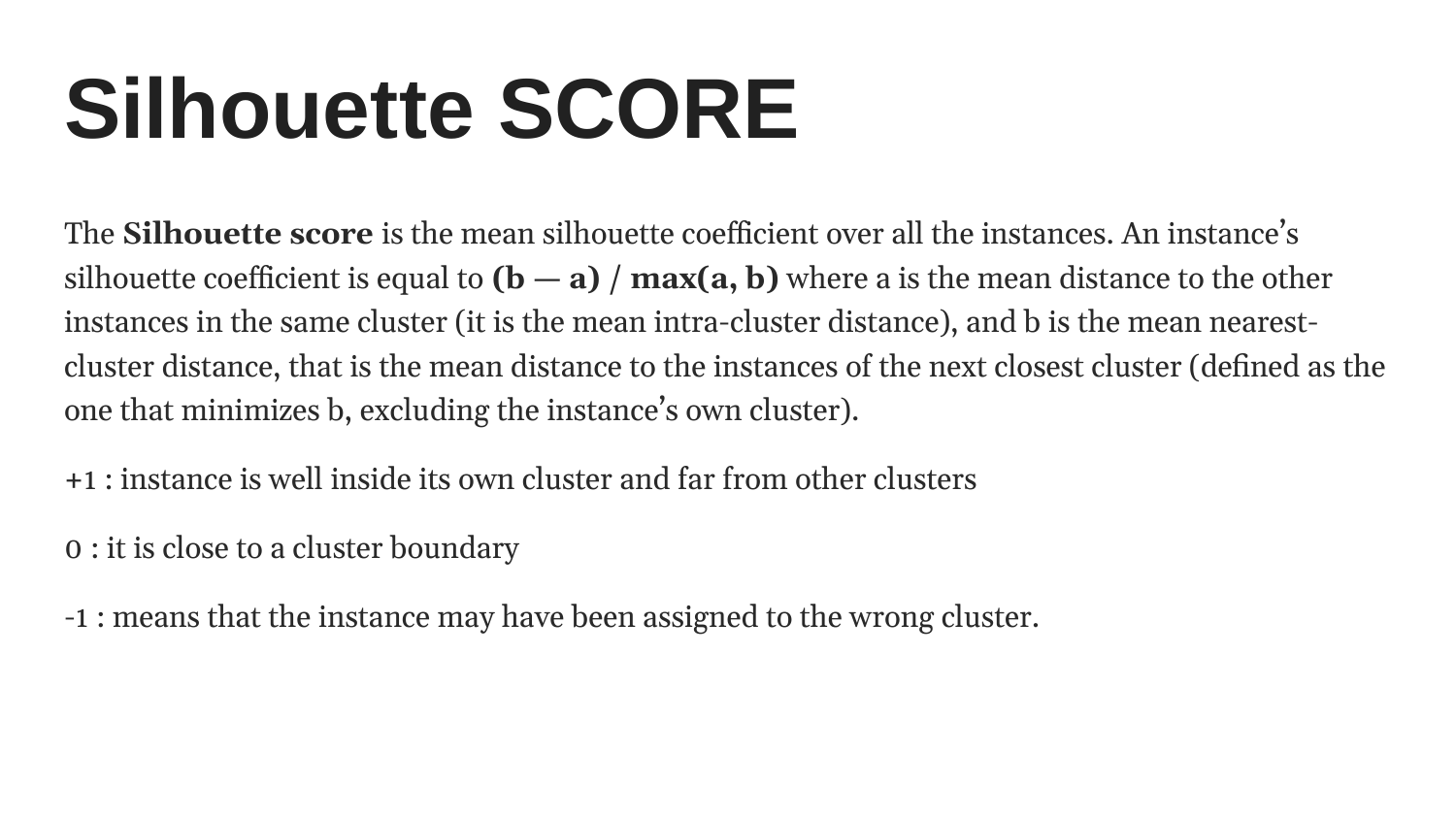

# Silhouette SCORE
The Silhouette score is the mean silhouette coefficient over all the instances. An instance’s silhouette coefficient is equal to (b — a) / max(a, b) where a is the mean distance to the other instances in the same cluster (it is the mean intra-cluster distance), and b is the mean nearest-cluster distance, that is the mean distance to the instances of the next closest cluster (defined as the one that minimizes b, excluding the instance’s own cluster).
+1 : instance is well inside its own cluster and far from other clusters
0 : it is close to a cluster boundary
-1 : means that the instance may have been assigned to the wrong cluster.